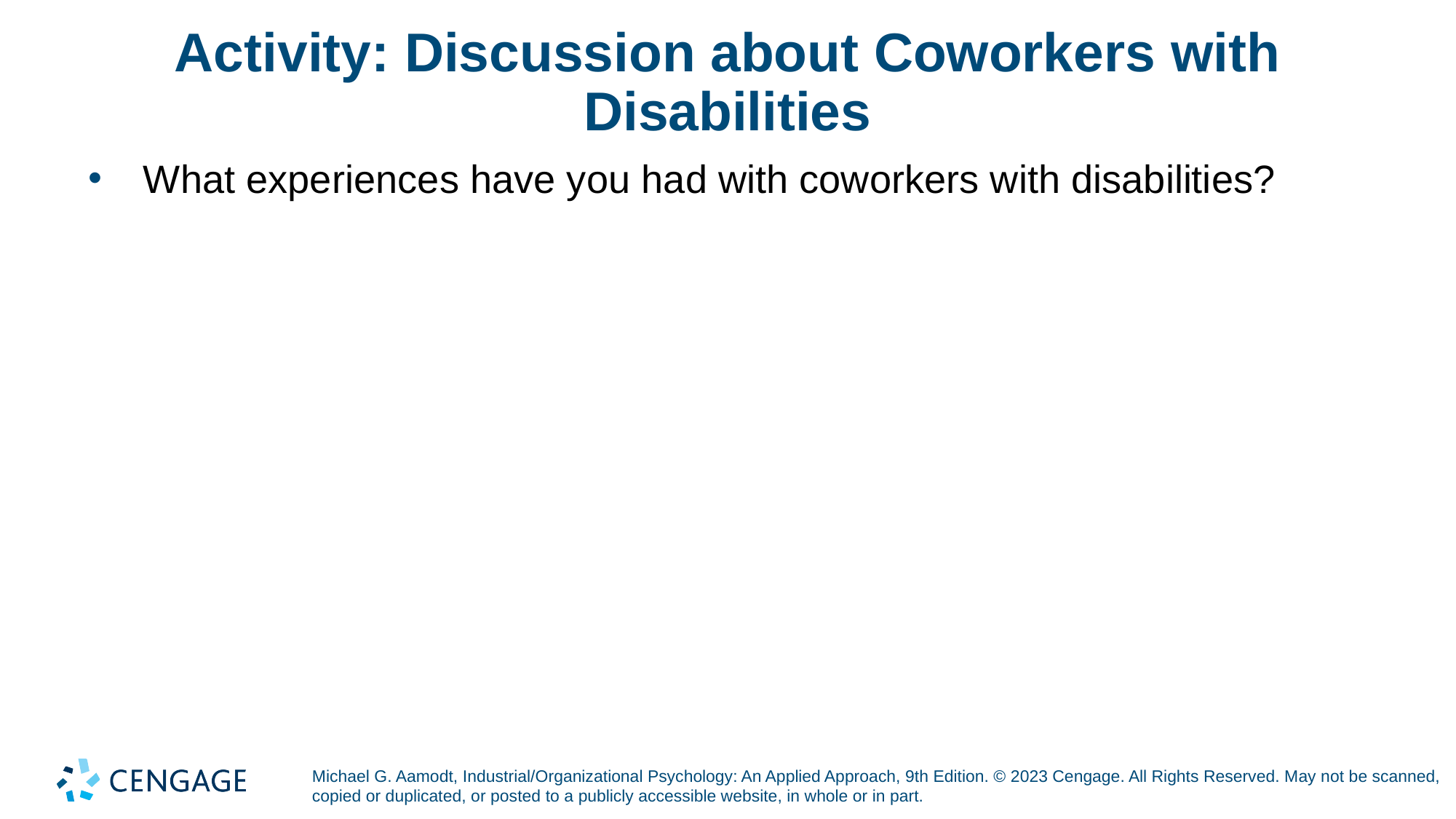

# Activity: Discussion about Coworkers with Disabilities
What experiences have you had with coworkers with disabilities?